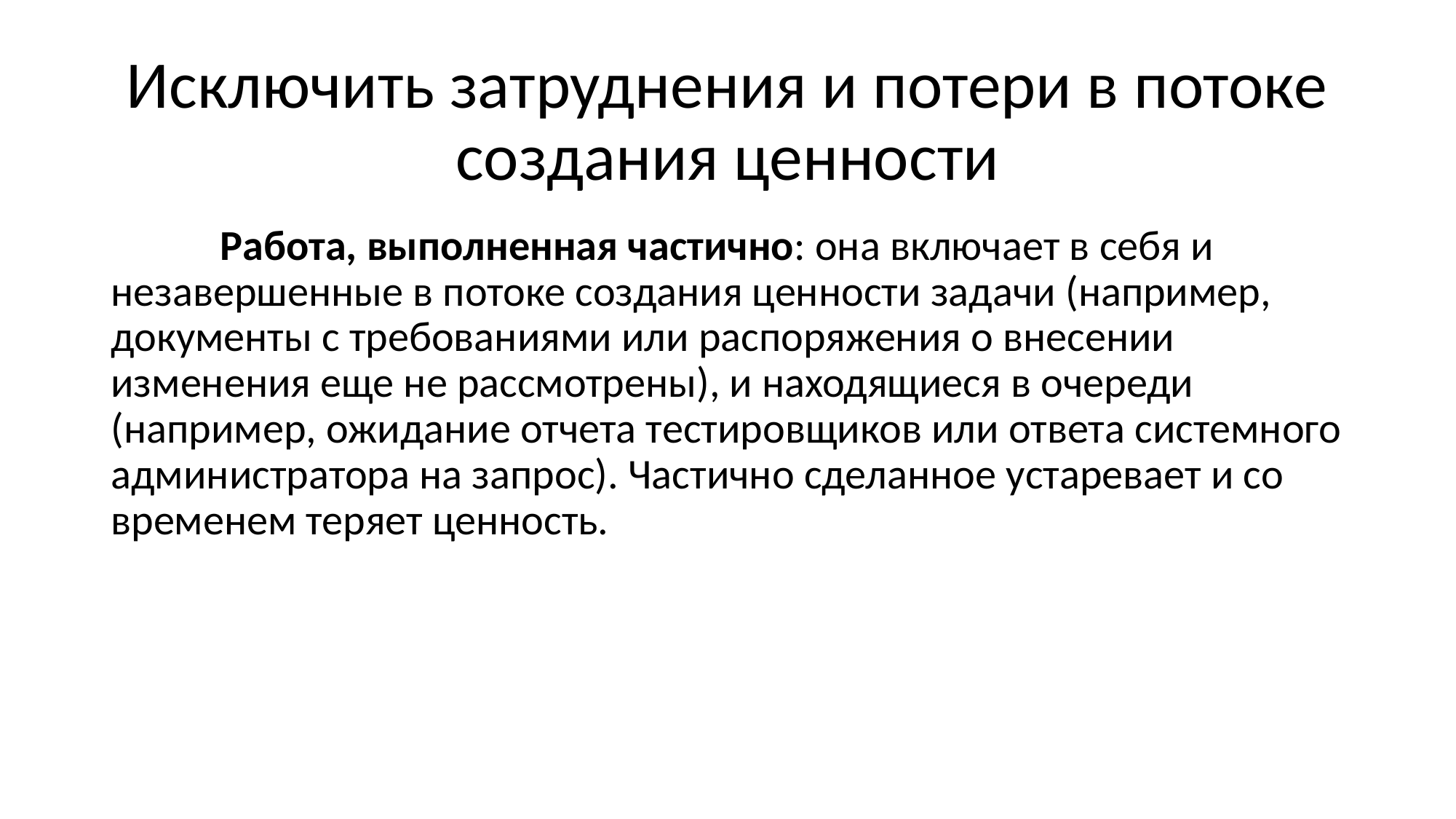

# Исключить затруднения и потери в потоке создания ценности
	Работа, выполненная частично: она включает в себя и незавершенные в потоке создания ценности задачи (например, документы с требованиями или распоряжения о внесении изменения еще не рассмотрены), и находящиеся в очереди (например, ожидание отчета тестировщиков или ответа системного администратора на запрос). Частично сделанное устаревает и со временем теряет ценность.